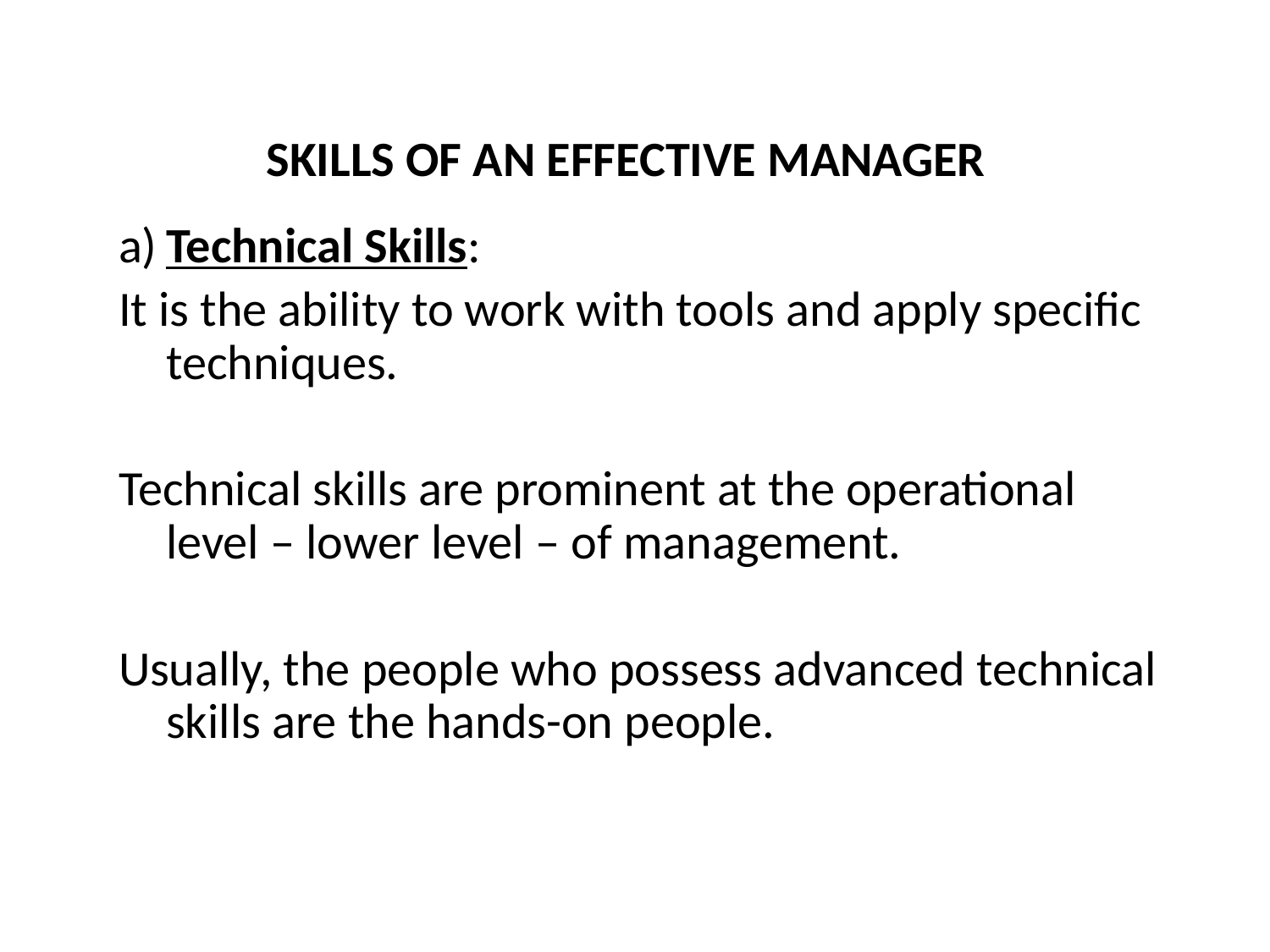

# SKILLS OF AN EFFECTIVE MANAGER
a)	Technical Skills:
It is the ability to work with tools and apply specific techniques.

Technical skills are prominent at the operational level – lower level – of management.

Usually, the people who possess advanced technical skills are the hands-on people.